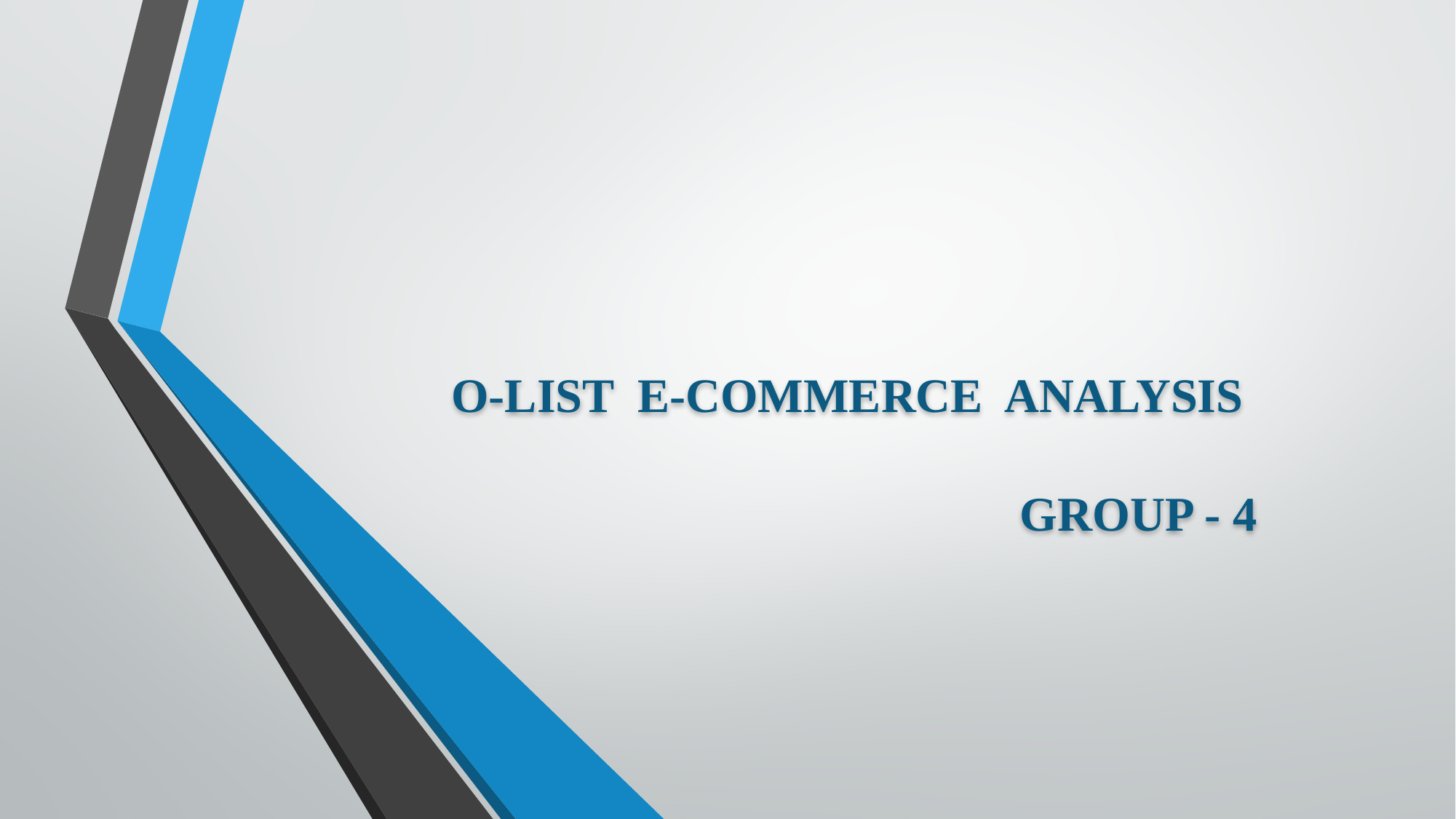

# O-LIST  E-COMMERCE  ANALYSIS
GROUP - 4